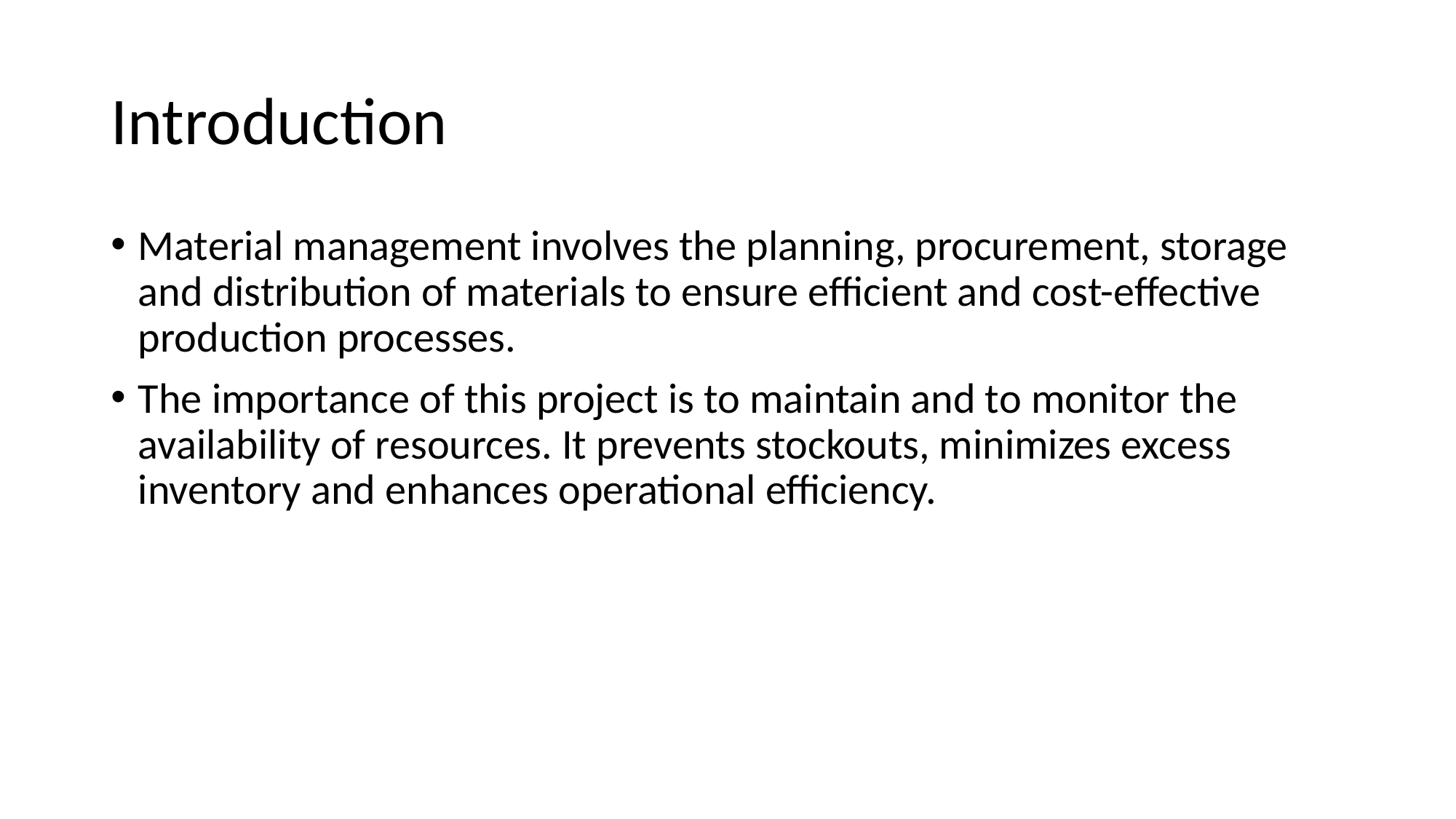

# Introduction
Material management involves the planning, procurement, storage and distribution of materials to ensure efficient and cost-effective production processes.
The importance of this project is to maintain and to monitor the availability of resources. It prevents stockouts, minimizes excess inventory and enhances operational efficiency.